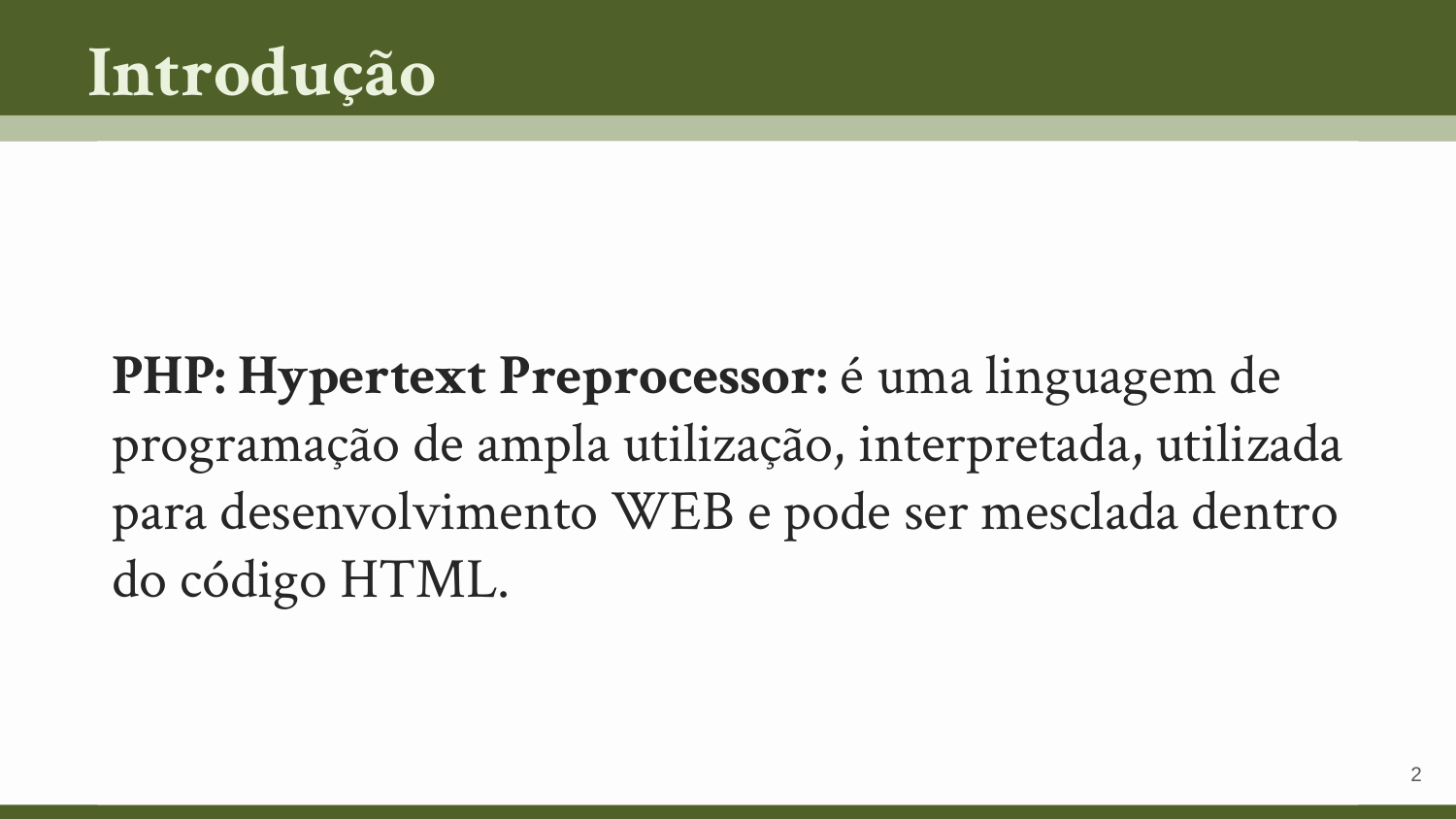

Introdução

PHP: Hypertext Preprocessor: é uma linguagem de programação de ampla utilização, interpretada, utilizada para desenvolvimento WEB e pode ser mesclada dentro do código HTML.

2